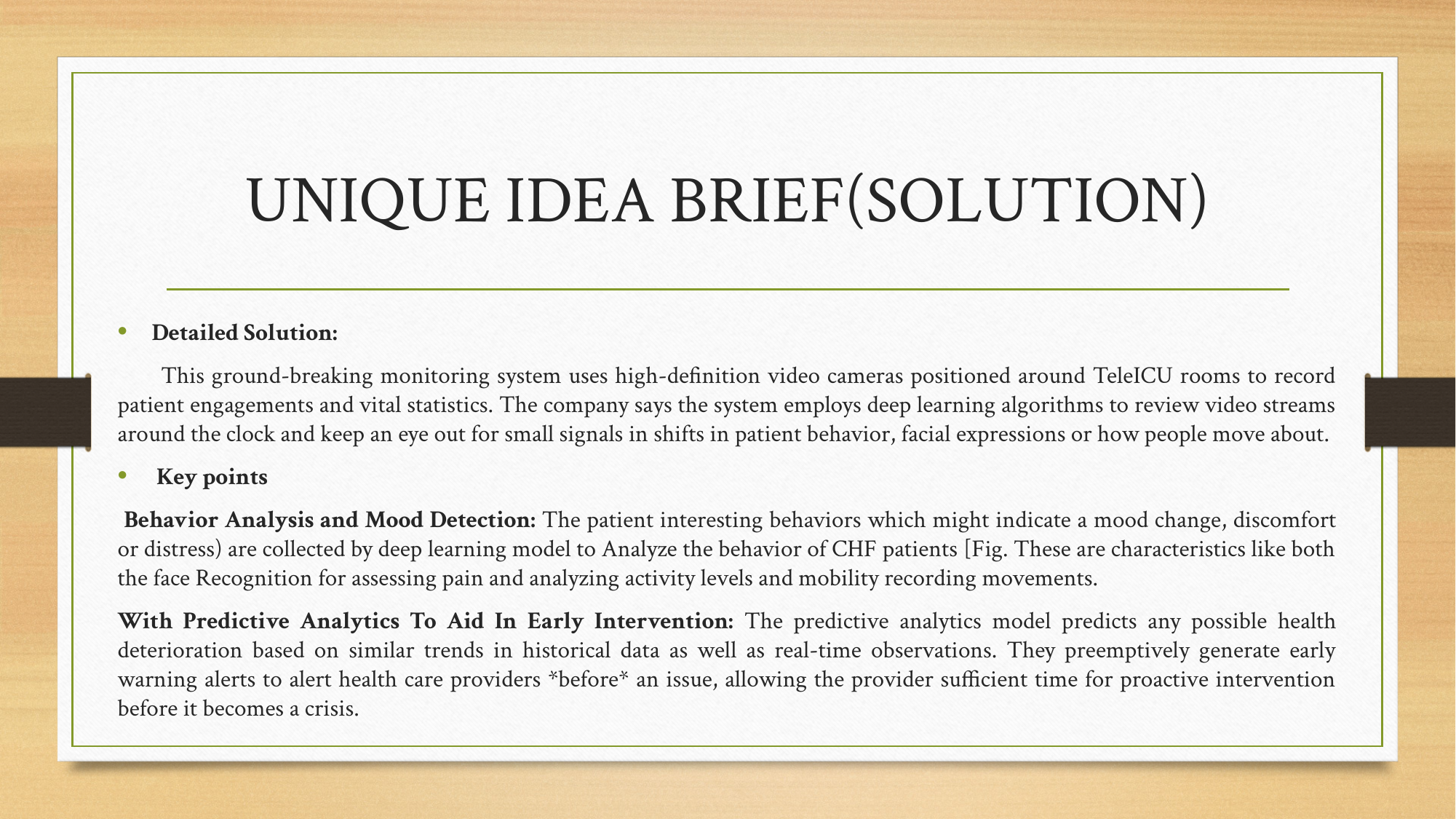

# UNIQUE IDEA BRIEF(SOLUTION)

Detailed Solution:
      This ground-breaking monitoring system uses high-definition video cameras positioned around TeleICU rooms to record patient engagements and vital statistics. The company says the system employs deep learning algorithms to review video streams around the clock and keep an eye out for small signals in shifts in patient behavior, facial expressions or how people move about.
 Key points
 Behavior Analysis and Mood Detection: The patient interesting behaviors which might indicate a mood change, discomfort or distress) are collected by deep learning model to Analyze the behavior of CHF patients [Fig. These are characteristics like both the face Recognition for assessing pain and analyzing activity levels and mobility recording movements.
With Predictive Analytics To Aid In Early Intervention: The predictive analytics model predicts any possible health deterioration based on similar trends in historical data as well as real-time observations. They preemptively generate early warning alerts to alert health care providers *before* an issue, allowing the provider sufficient time for proactive intervention before it becomes a crisis.